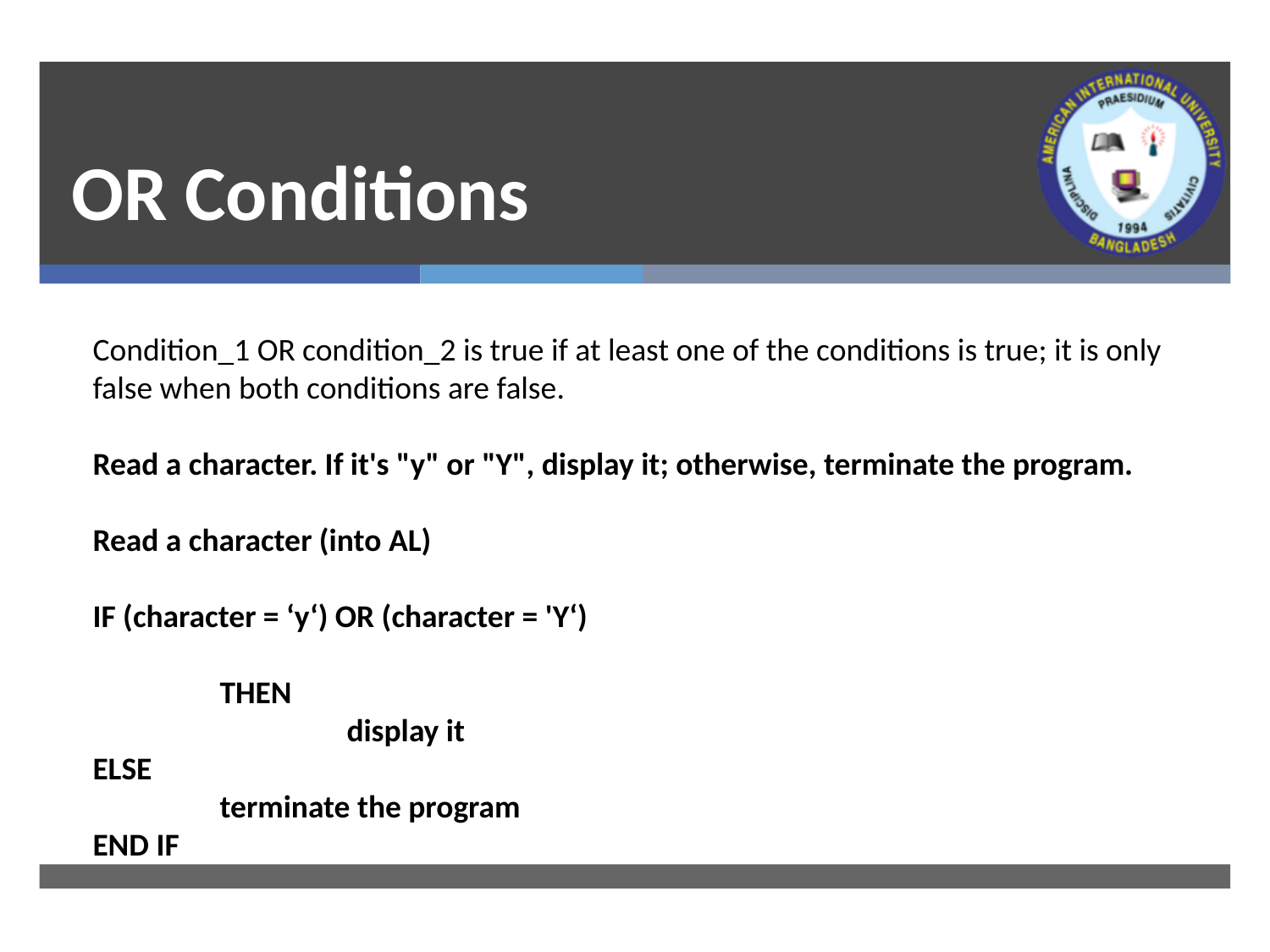

# OR Conditions
Condition_1 OR condition_2 is true if at least one of the conditions is true; it is only false when both conditions are false.

Read a character. If it's "y" or "Y", display it; otherwise, terminate the program.

Read a character (into AL)

IF (character = ‘y‘) OR (character = 'Y‘)

	THEN
		display it
ELSE
	terminate the program
END IF